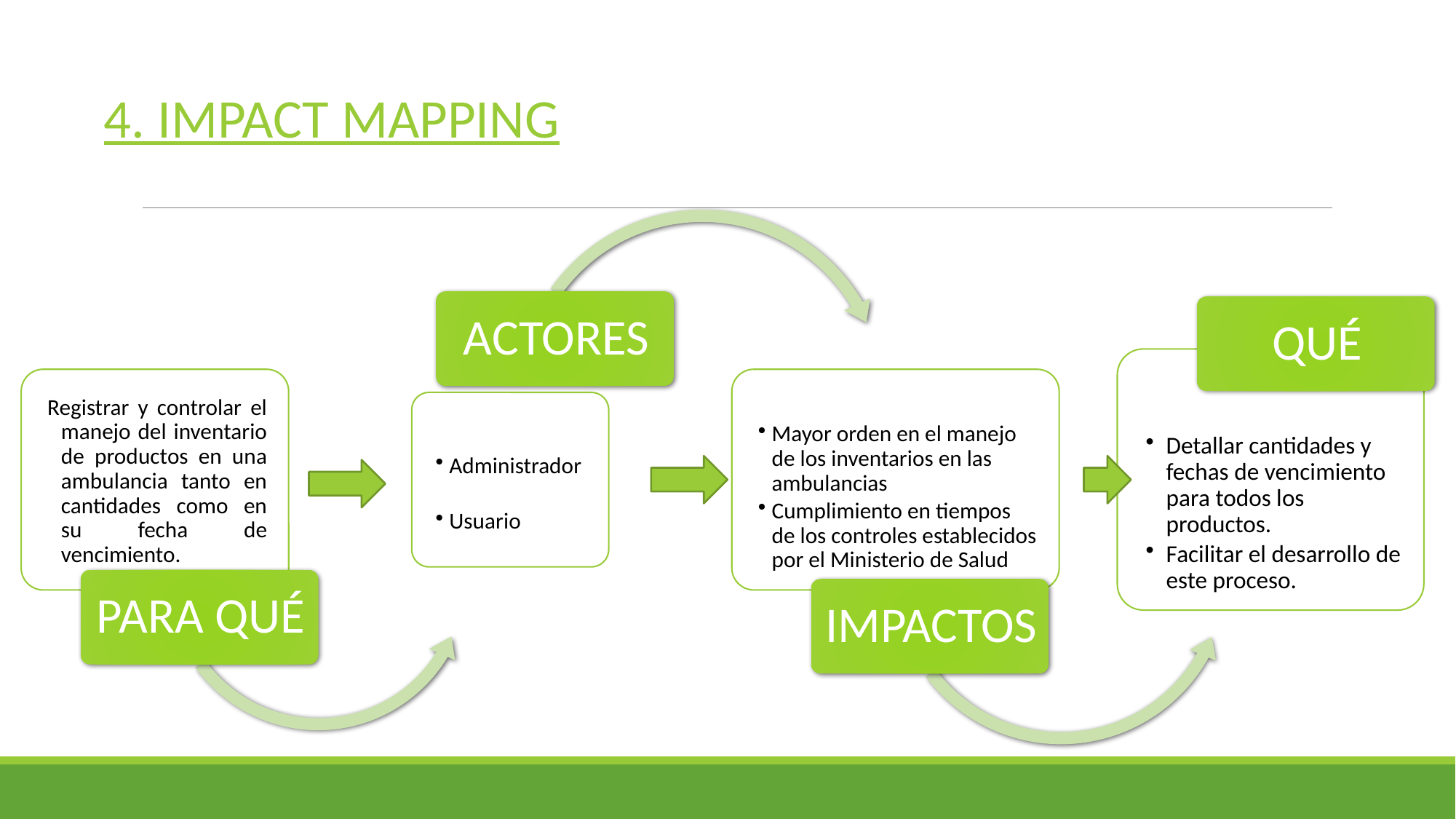

4. IMPACT MAPPING
Registrar y controlar el manejo del inventario de productos en una ambulancia tanto en cantidades como en su fecha de vencimiento.
PARA QUÉ
Administrador

Usuario
ACTORES

Mayor orden en el manejo de los inventarios en las ambulancias
Cumplimiento en tiempos de los controles establecidos por el Ministerio de Salud

IMPACTOS
Detallar cantidades y fechas de vencimiento para todos los productos.
Facilitar el desarrollo de este proceso.
QUÉ